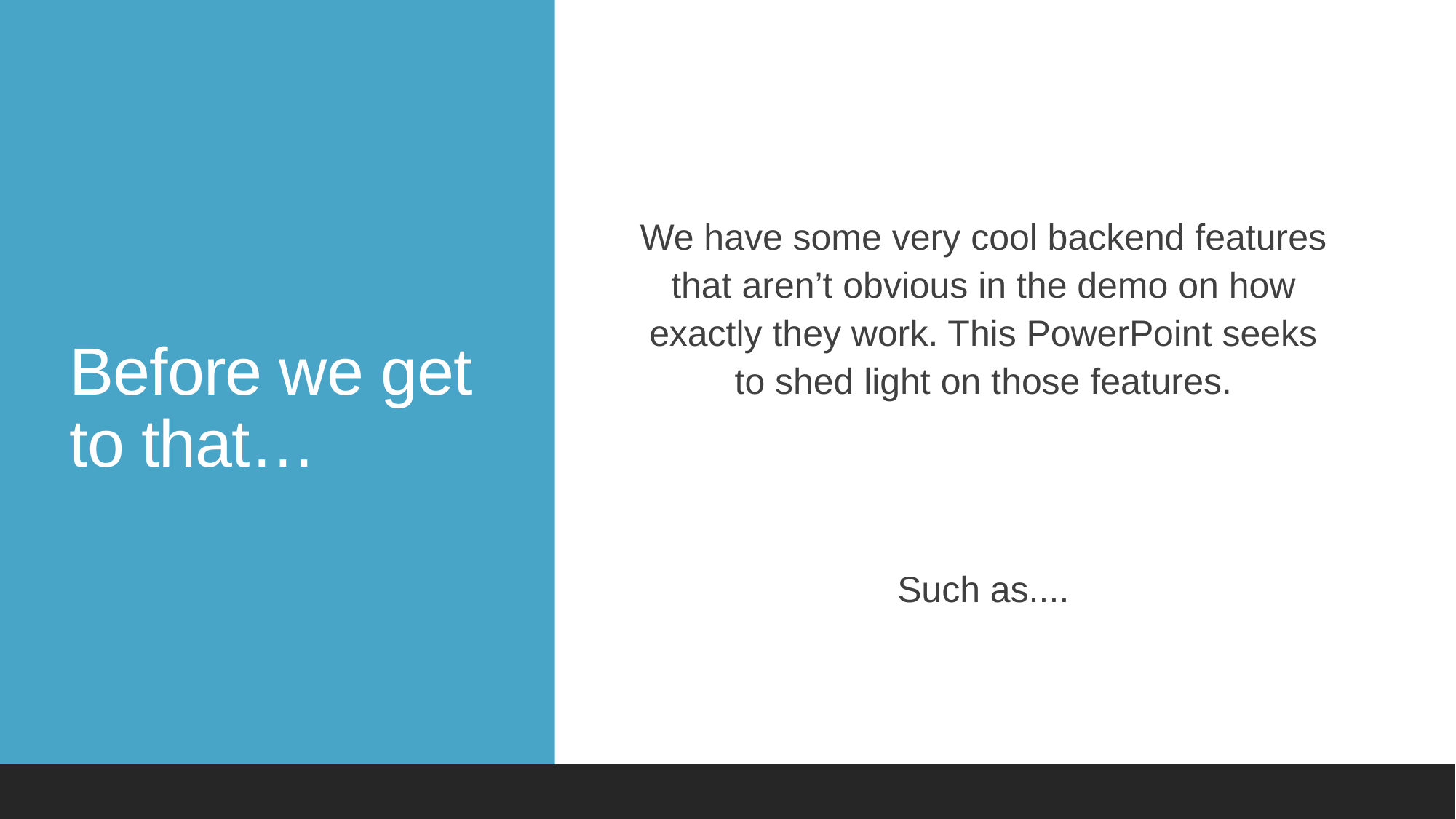

# Before we get to that…
We have some very cool backend features that aren’t obvious in the demo on how exactly they work. This PowerPoint seeks to shed light on those features.

Such as....